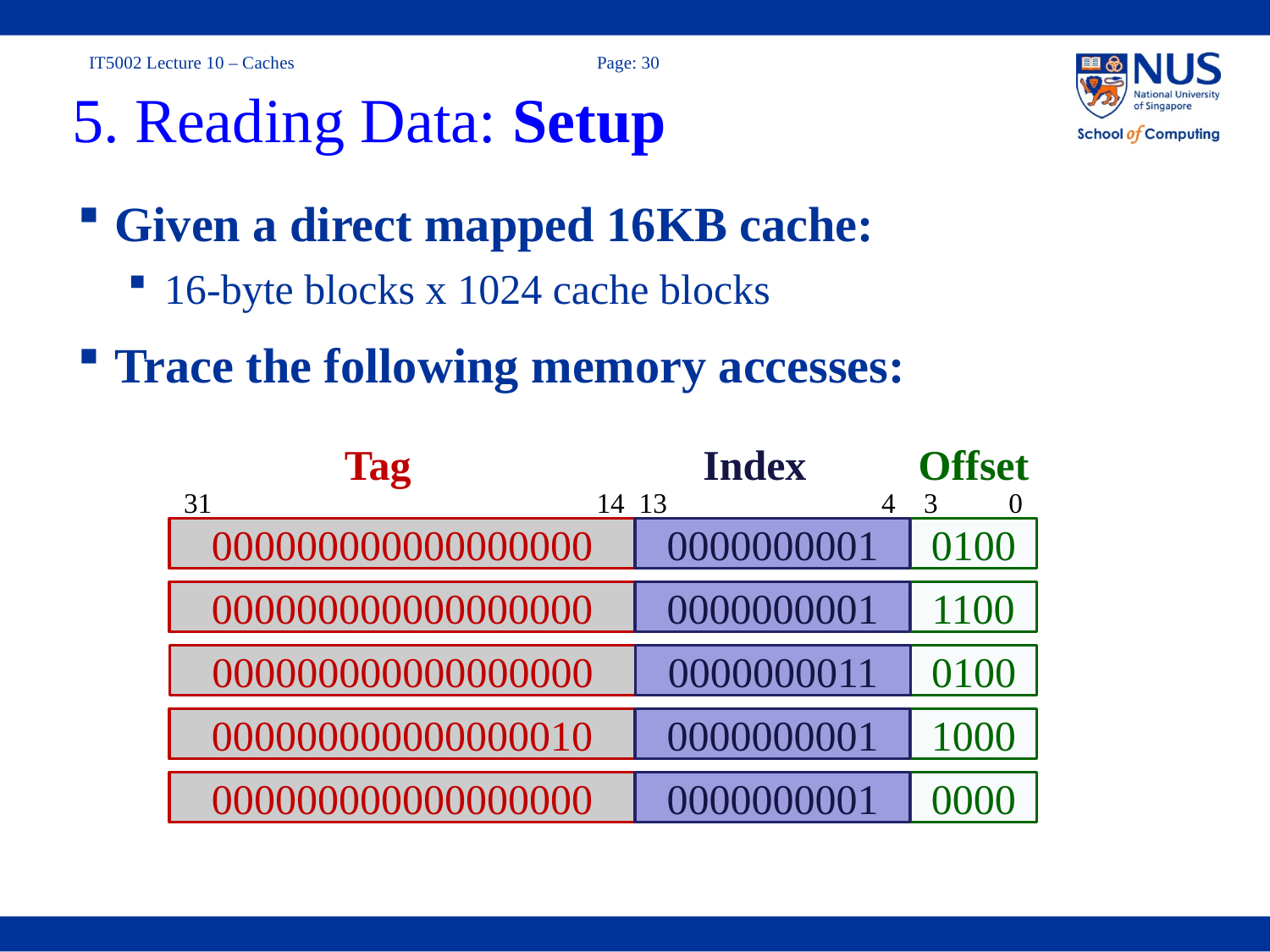

Aaron Tan, NUS
30
# 5. Reading Data: Setup
Given a direct mapped 16KB cache:
16-byte blocks x 1024 cache blocks
Trace the following memory accesses:

Tag
Index
Offset
31
14
13
4
3
0
000000000000000000
0000000001
0100
000000000000000000
0000000001
1100
000000000000000000
0000000011
0100
000000000000000010
0000000001
1000
000000000000000000
0000000001
0000
Lecture #22: Cache I: Direct Mapped Cache